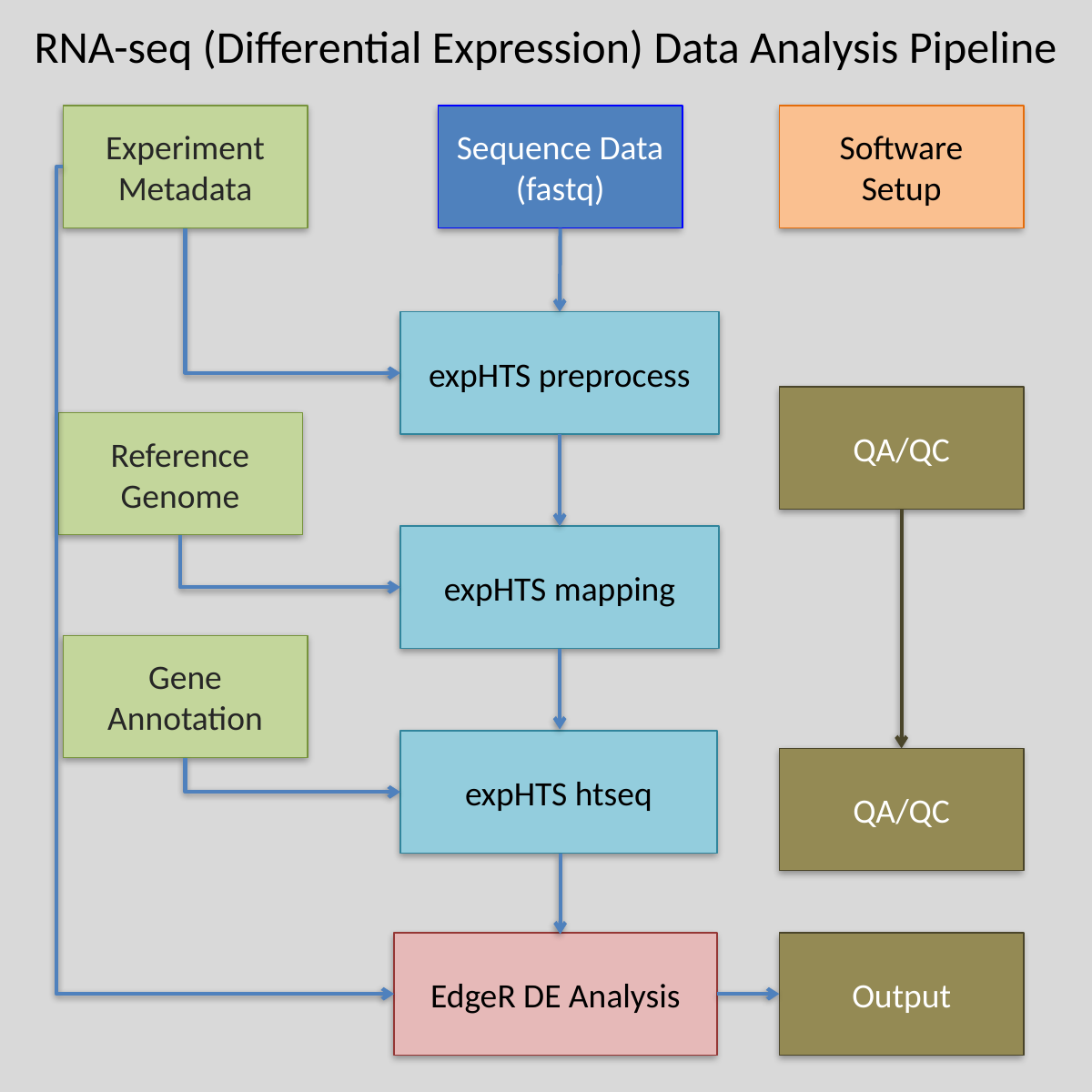

RNA-seq (Differential Expression) Data Analysis Pipeline
Experiment Metadata
Sequence Data (fastq)
Software
Setup
expHTS preprocess
QA/QC
Reference
Genome
expHTS mapping
Gene
Annotation
expHTS htseq
QA/QC
EdgeR DE Analysis
Output